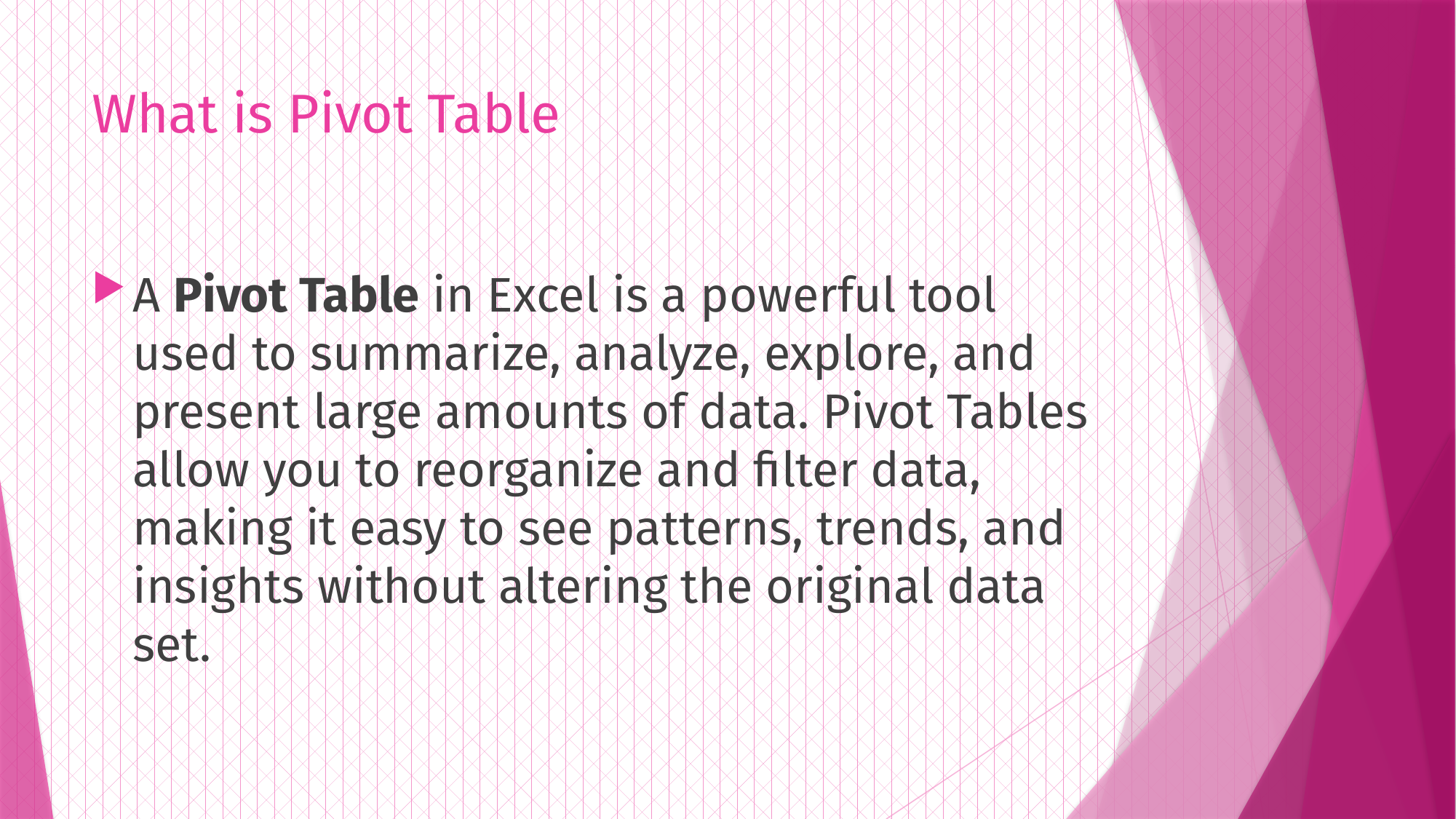

# What is Pivot Table
A Pivot Table in Excel is a powerful tool used to summarize, analyze, explore, and present large amounts of data. Pivot Tables allow you to reorganize and filter data, making it easy to see patterns, trends, and insights without altering the original data set.